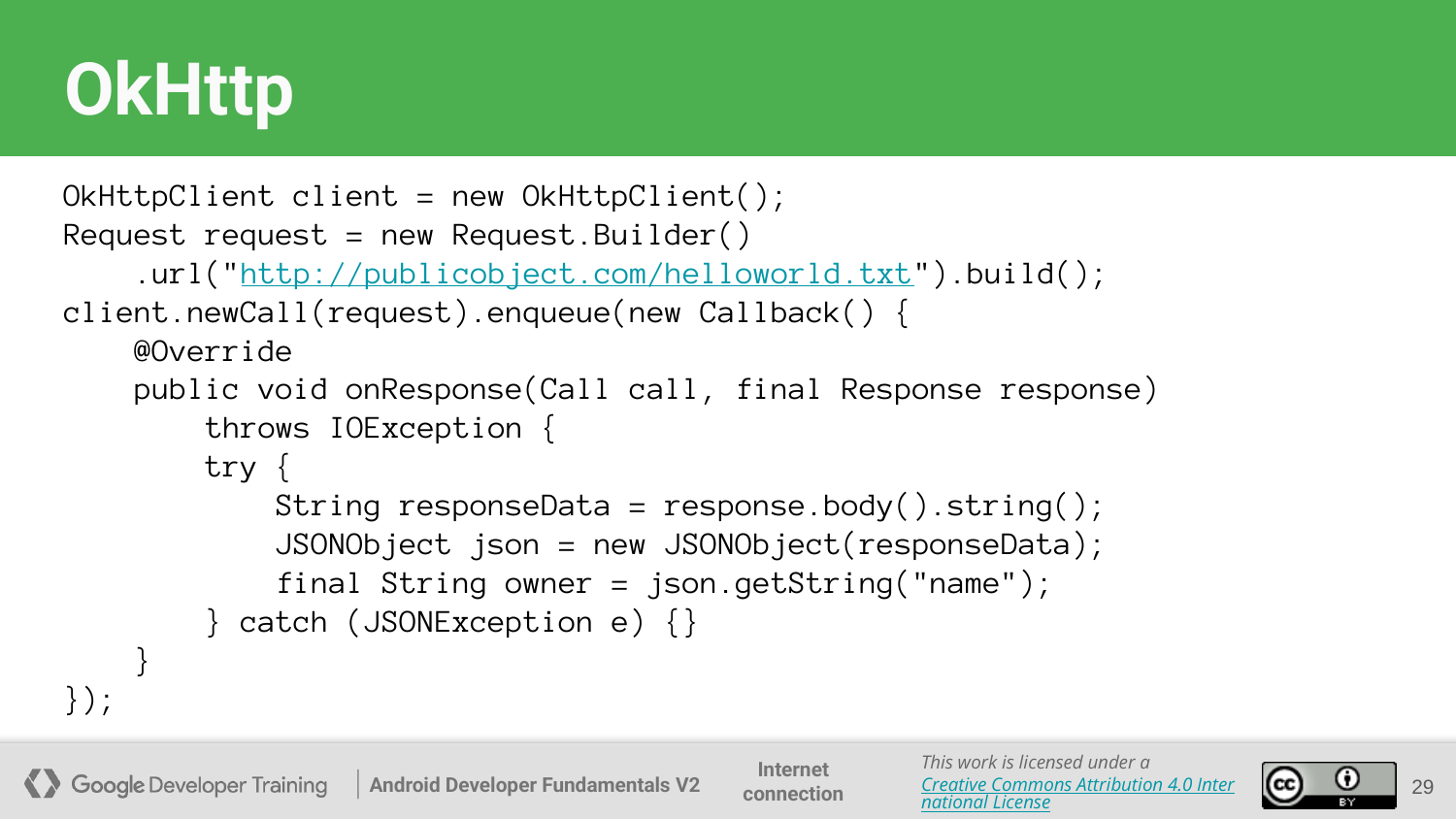

# OkHttp
OkHttpClient client = new OkHttpClient();
Request request = new Request.Builder()
    .url("http://publicobject.com/helloworld.txt").build();
client.newCall(request).enqueue(new Callback() {
    @Override
    public void onResponse(Call call, final Response response)
        throws IOException {
        try {
            String responseData = response.body().string();
            JSONObject json = new JSONObject(responseData);
            final String owner = json.getString("name");
        } catch (JSONException e) {}
    }
});

29